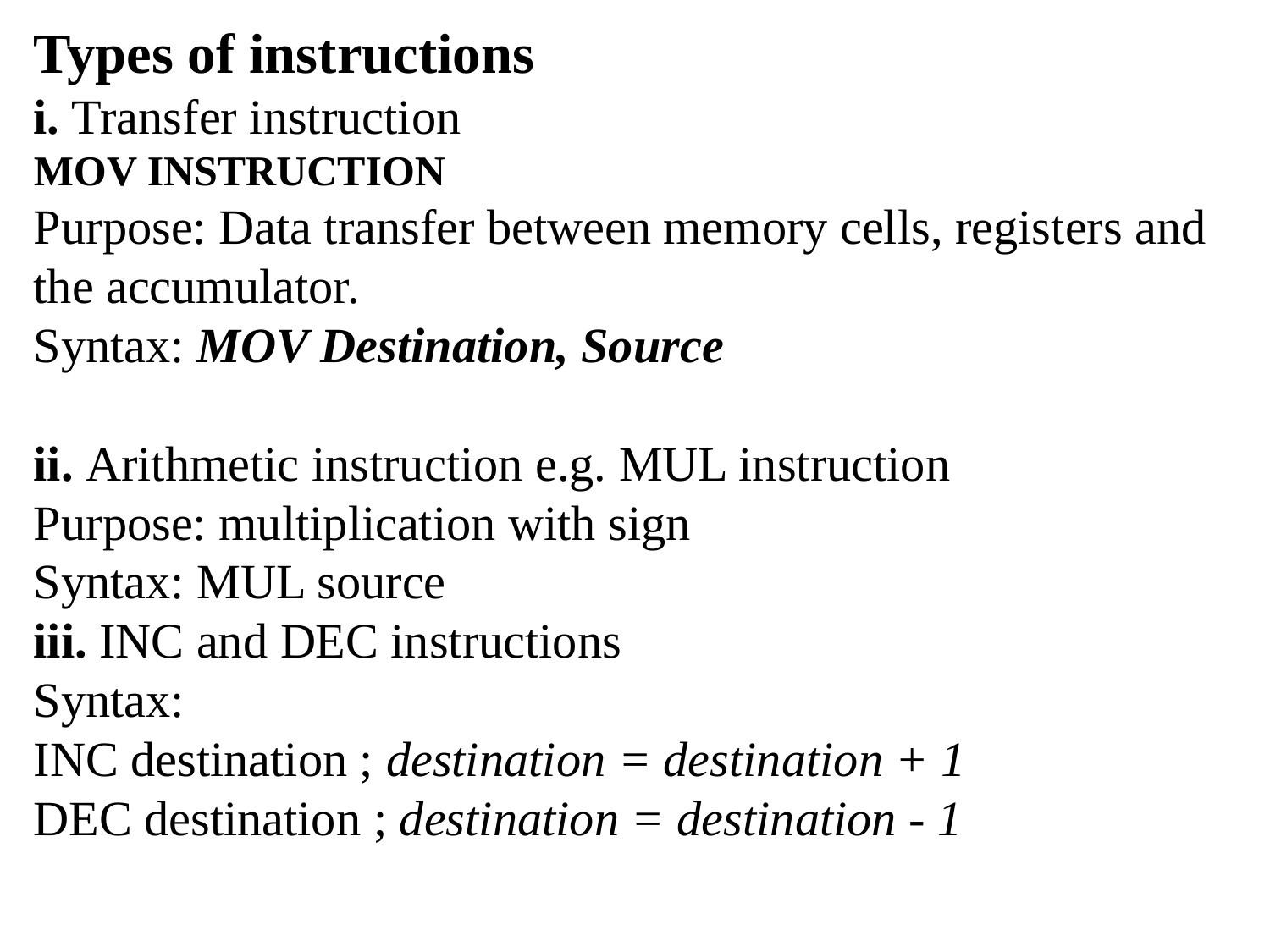

Types of instructions
i. Transfer instruction
MOV INSTRUCTION
Purpose: Data transfer between memory cells, registers and the accumulator.
Syntax: MOV Destination, Source

ii. Arithmetic instruction e.g. MUL instruction
Purpose: multiplication with sign
Syntax: MUL source
iii. INC and DEC instructions
Syntax:
INC destination ; destination = destination + 1
DEC destination ; destination = destination - 1